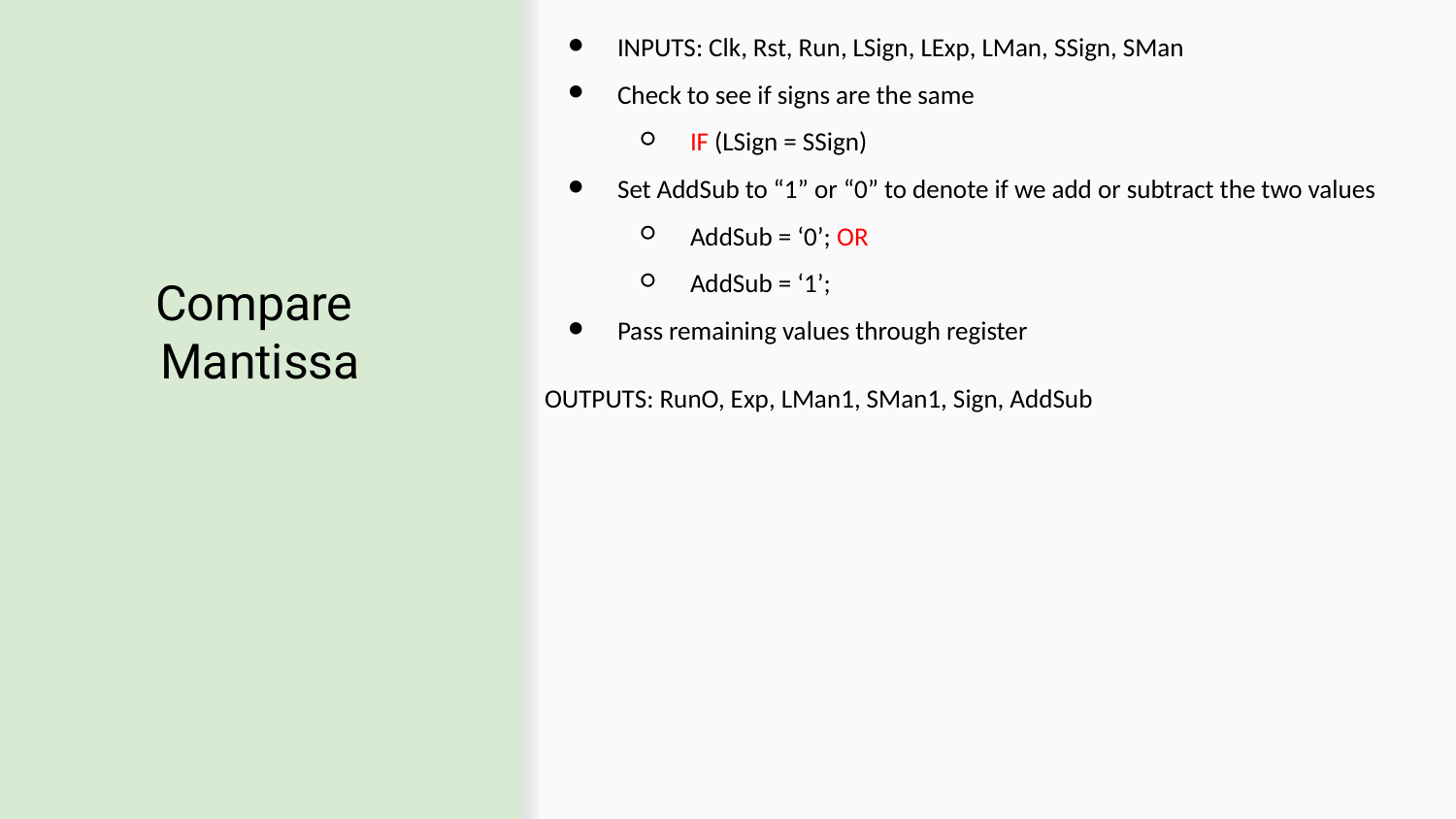

INPUTS: Clk, Rst, Run, LSign, LExp, LMan, SSign, SMan
Check to see if signs are the same
IF (LSign = SSign)
Set AddSub to “1” or “0” to denote if we add or subtract the two values
AddSub = ‘0’; OR
AddSub = ‘1’;
Pass remaining values through register
OUTPUTS: RunO, Exp, LMan1, SMan1, Sign, AddSub
# Compare
 Mantissa